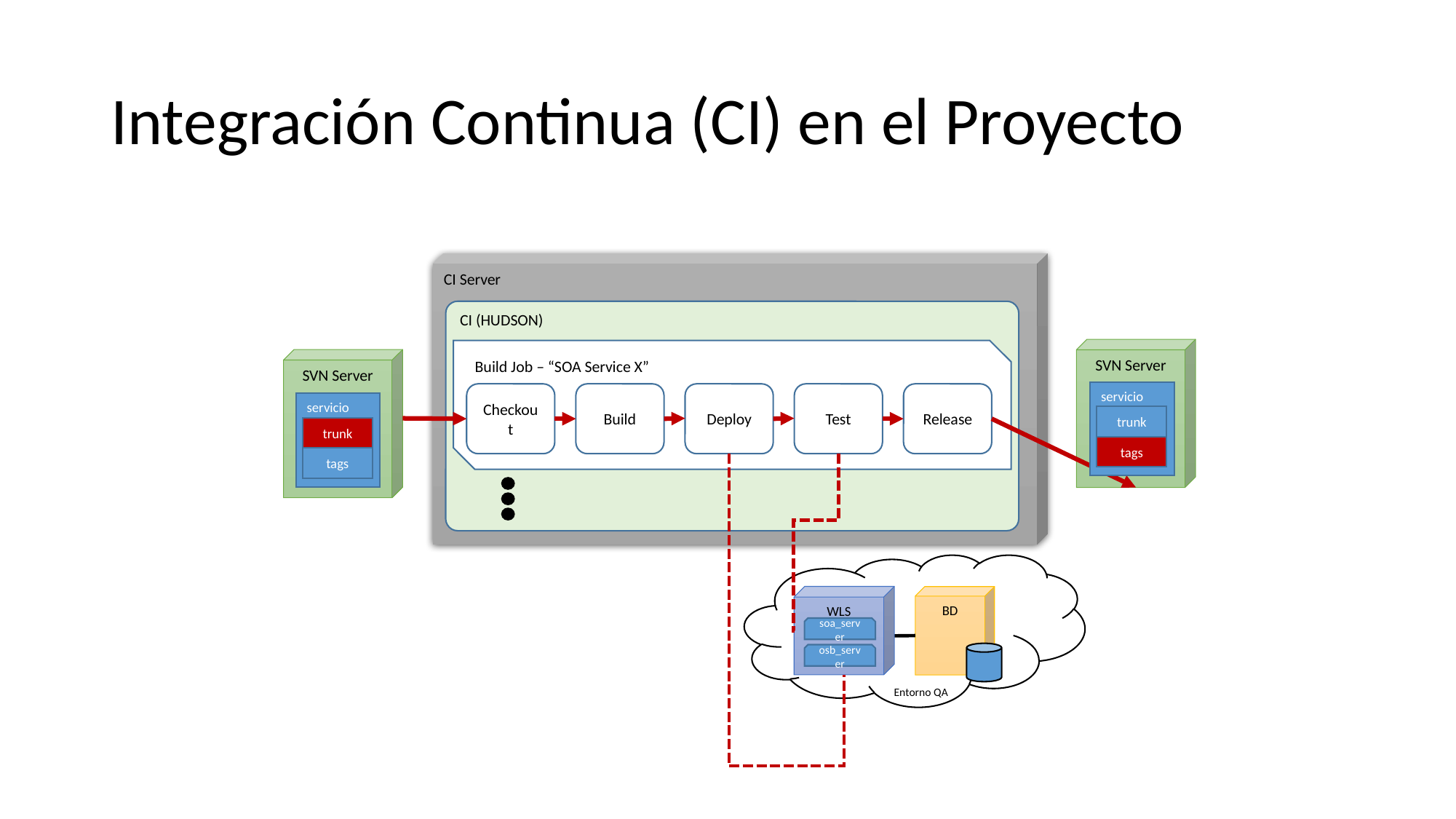

# Integración Continua (CI) en el Proyecto
CI Server
CI (HUDSON)
Build Job – “SOA Service X”
Release
Deploy
Test
Checkout
Build

SVN Server
SVN Server
servicio
trunk
tags
servicio
trunk
tags

WLS
soa_server
osb_server
BD

Entorno QA